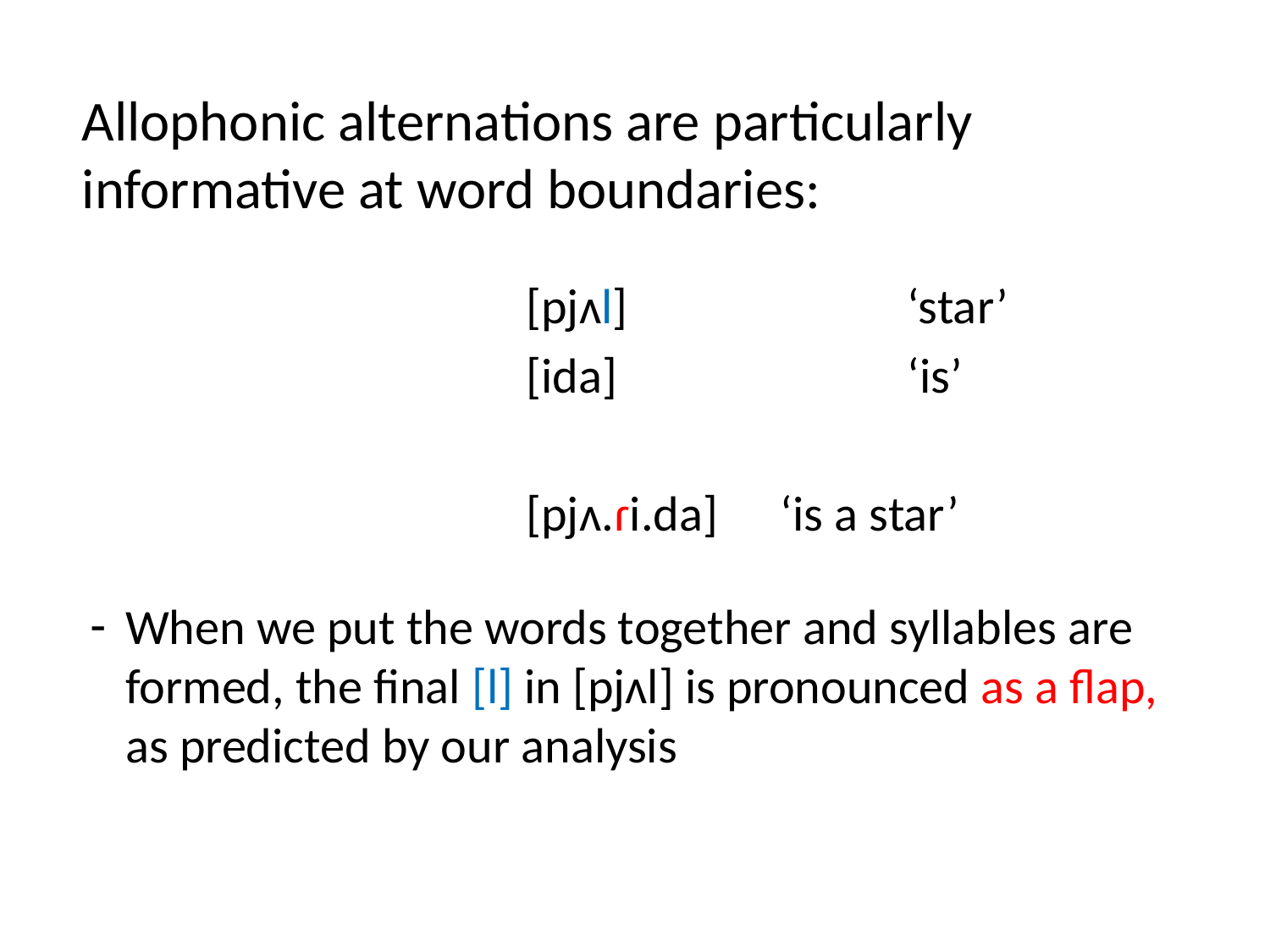

Allophonic alternations are particularly informative at word boundaries:

			[pjʌl]			‘star’
			[ida]			‘is’

			[pjʌ.ɾi.da]	‘is a star’

When we put the words together and syllables are formed, the final [l] in [pjʌl] is pronounced as a flap, as predicted by our analysis